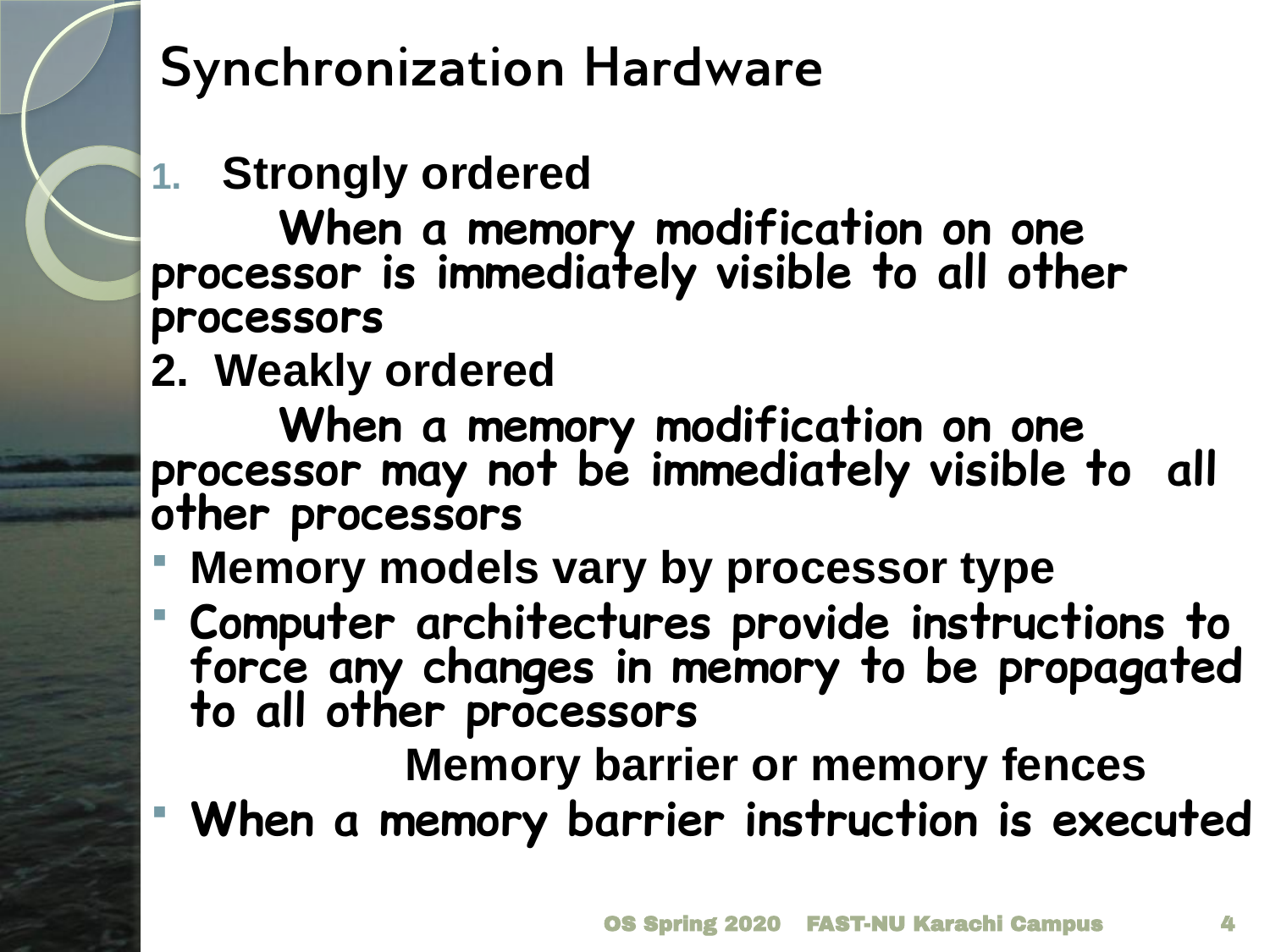

# Synchronization Hardware
Strongly ordered
	When a memory modification on one 	processor is immediately visible to all other 	processors
2.  Weakly ordered
	When a memory modification on one 	processor may not be immediately visible to 	all other processors
Memory models vary by processor type
Computer architectures provide instructions to force any changes in memory to be propagated to all other processors
		Memory barrier or memory fences
When a memory barrier instruction is executed

OS Spring 2020
FAST-NU Karachi Campus
4